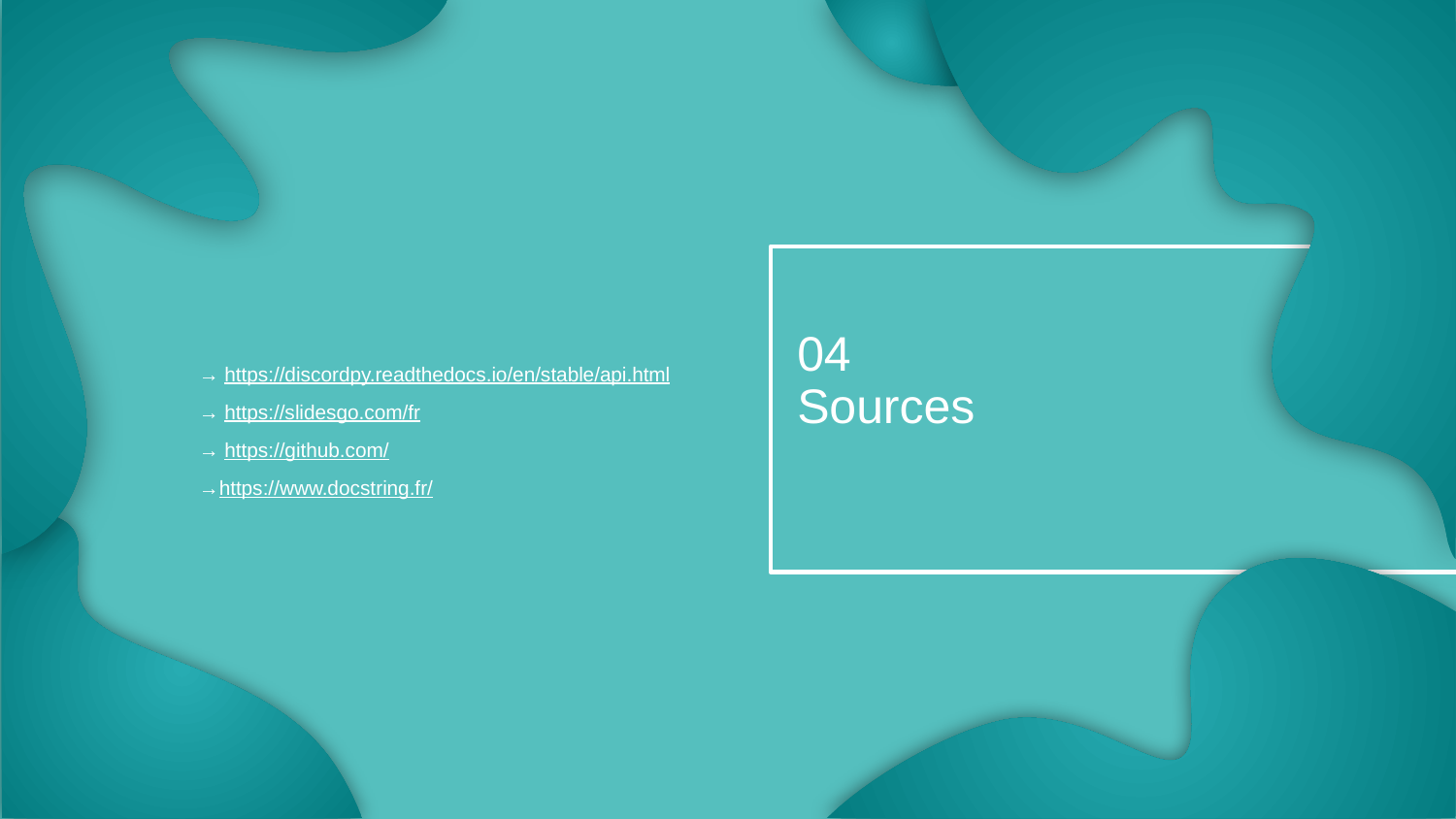

→ https://discordpy.readthedocs.io/en/stable/api.html
→ https://slidesgo.com/fr
→ https://github.com/
→https://www.docstring.fr/

04
Sources